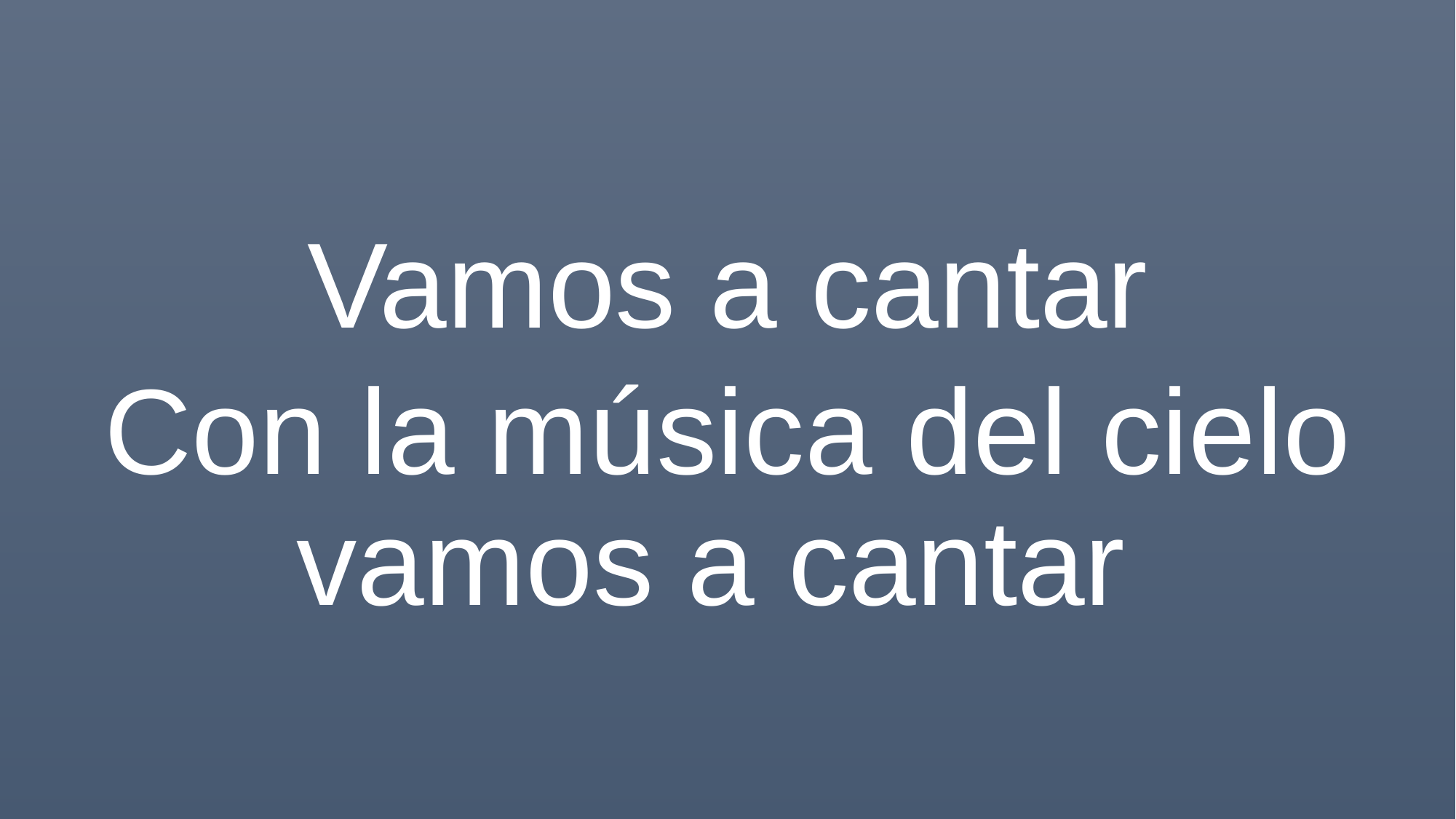

Vamos a cantar
Con la música del cielo vamos a cantar